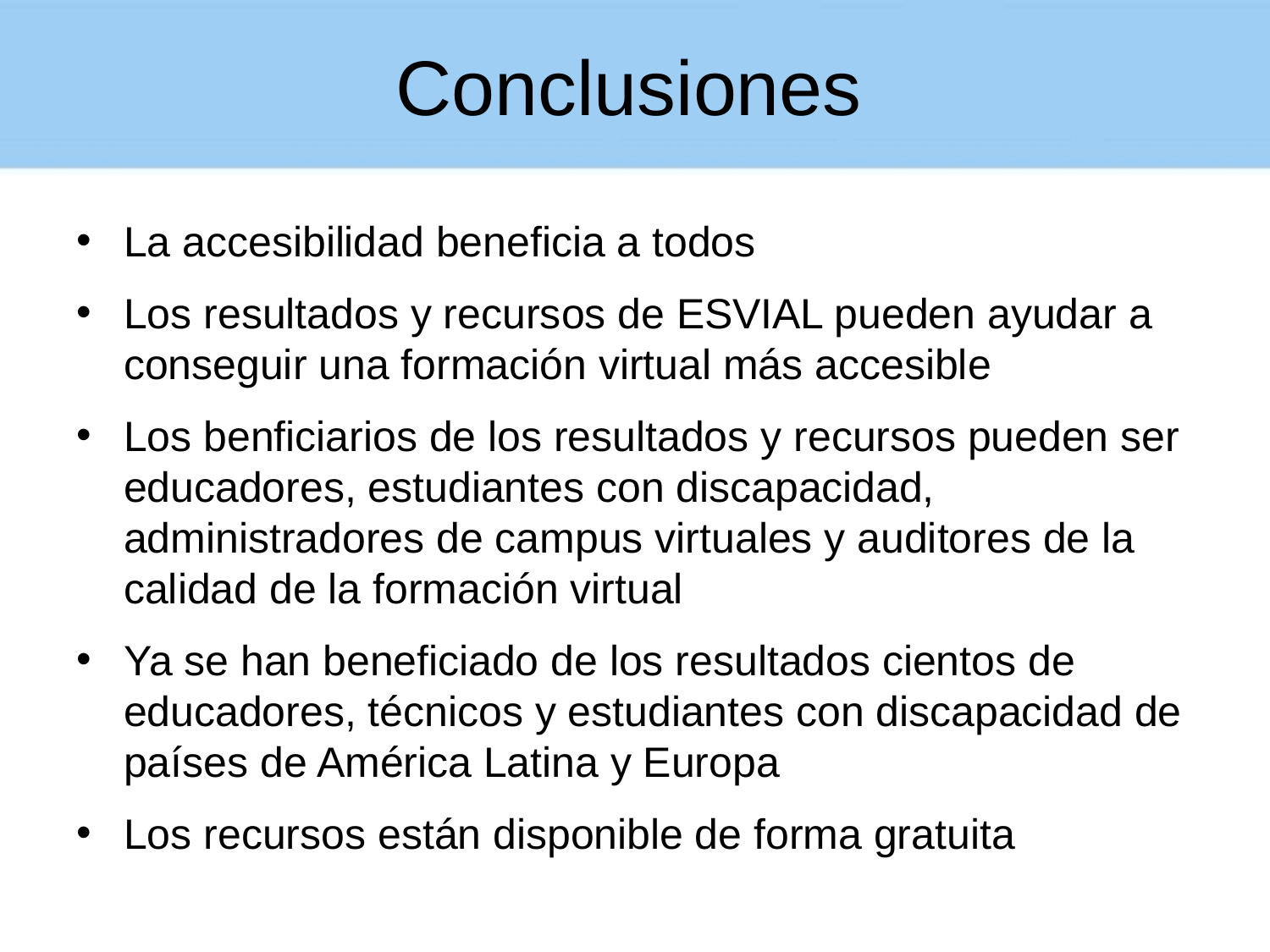

# Conclusiones
La accesibilidad beneficia a todos
Los resultados y recursos de ESVIAL pueden ayudar a conseguir una formación virtual más accesible
Los benficiarios de los resultados y recursos pueden ser educadores, estudiantes con discapacidad, administradores de campus virtuales y auditores de la calidad de la formación virtual
Ya se han beneficiado de los resultados cientos de educadores, técnicos y estudiantes con discapacidad de países de América Latina y Europa
Los recursos están disponible de forma gratuita